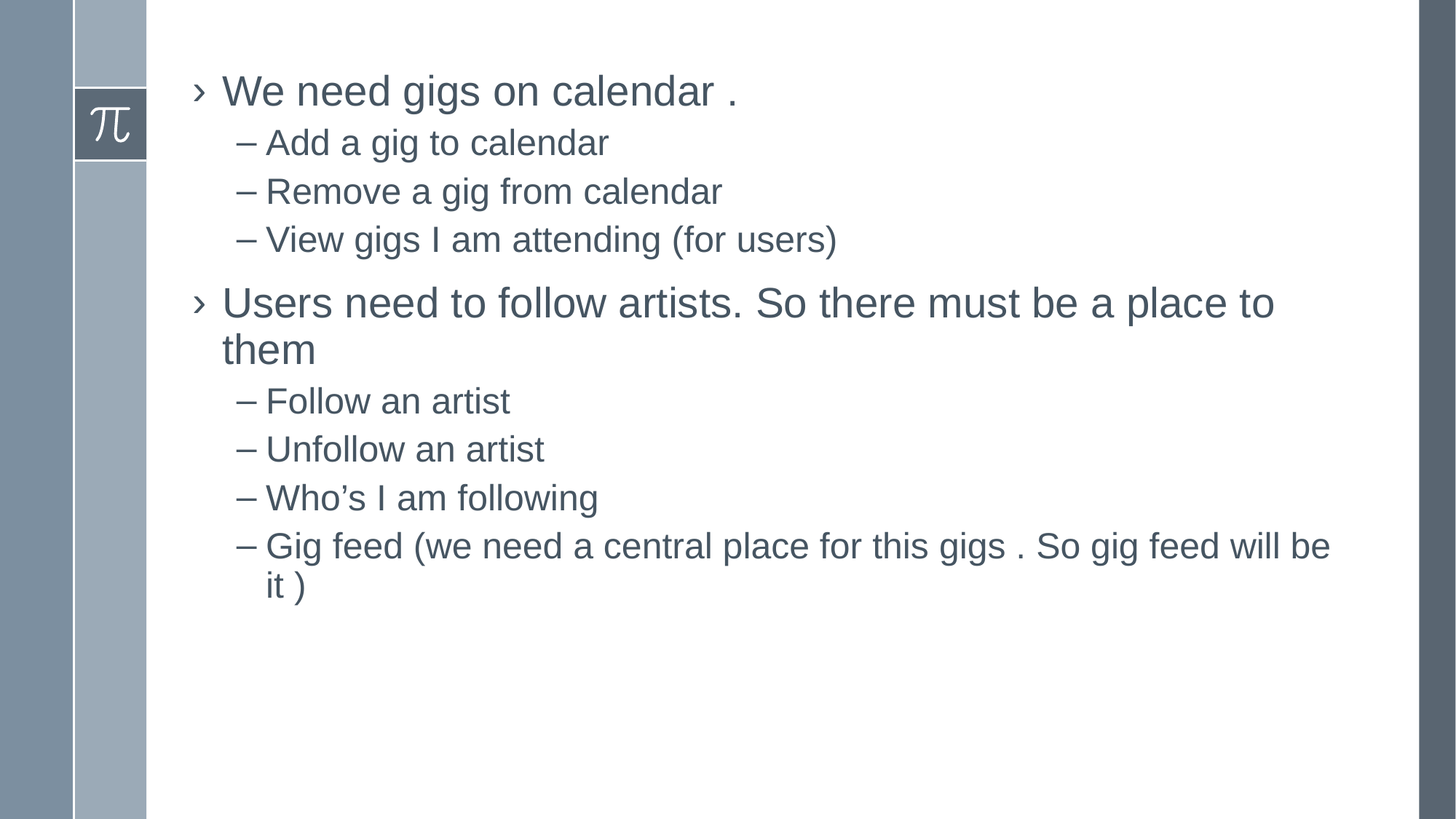

We need gigs on calendar .
Add a gig to calendar
Remove a gig from calendar
View gigs I am attending (for users)
Users need to follow artists. So there must be a place to them
Follow an artist
Unfollow an artist
Who’s I am following
Gig feed (we need a central place for this gigs . So gig feed will be it )